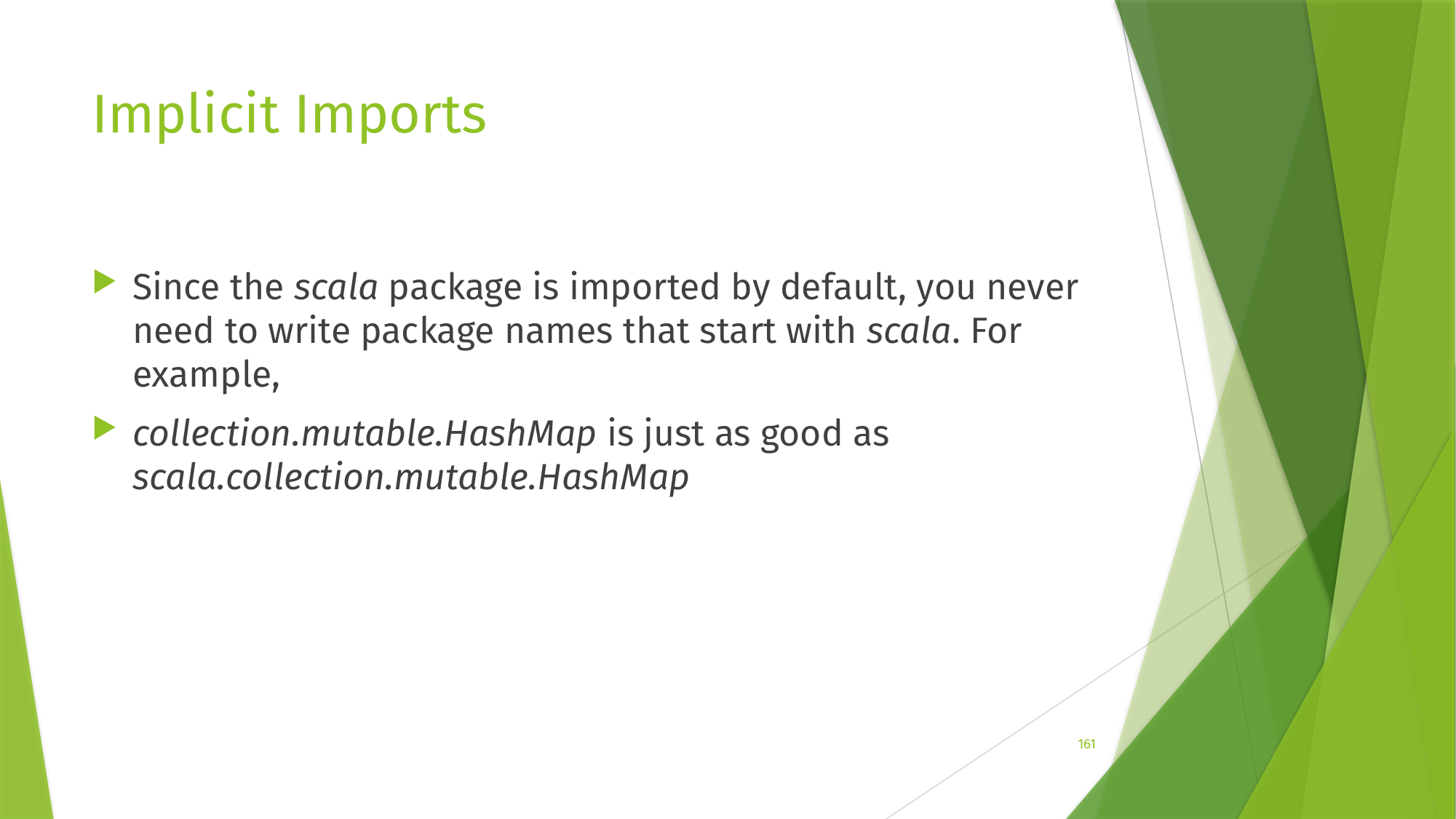

# Implicit Imports
Since the scala package is imported by default, you never need to write package names that start with scala. For example,
collection.mutable.HashMap is just as good as scala.collection.mutable.HashMap

161